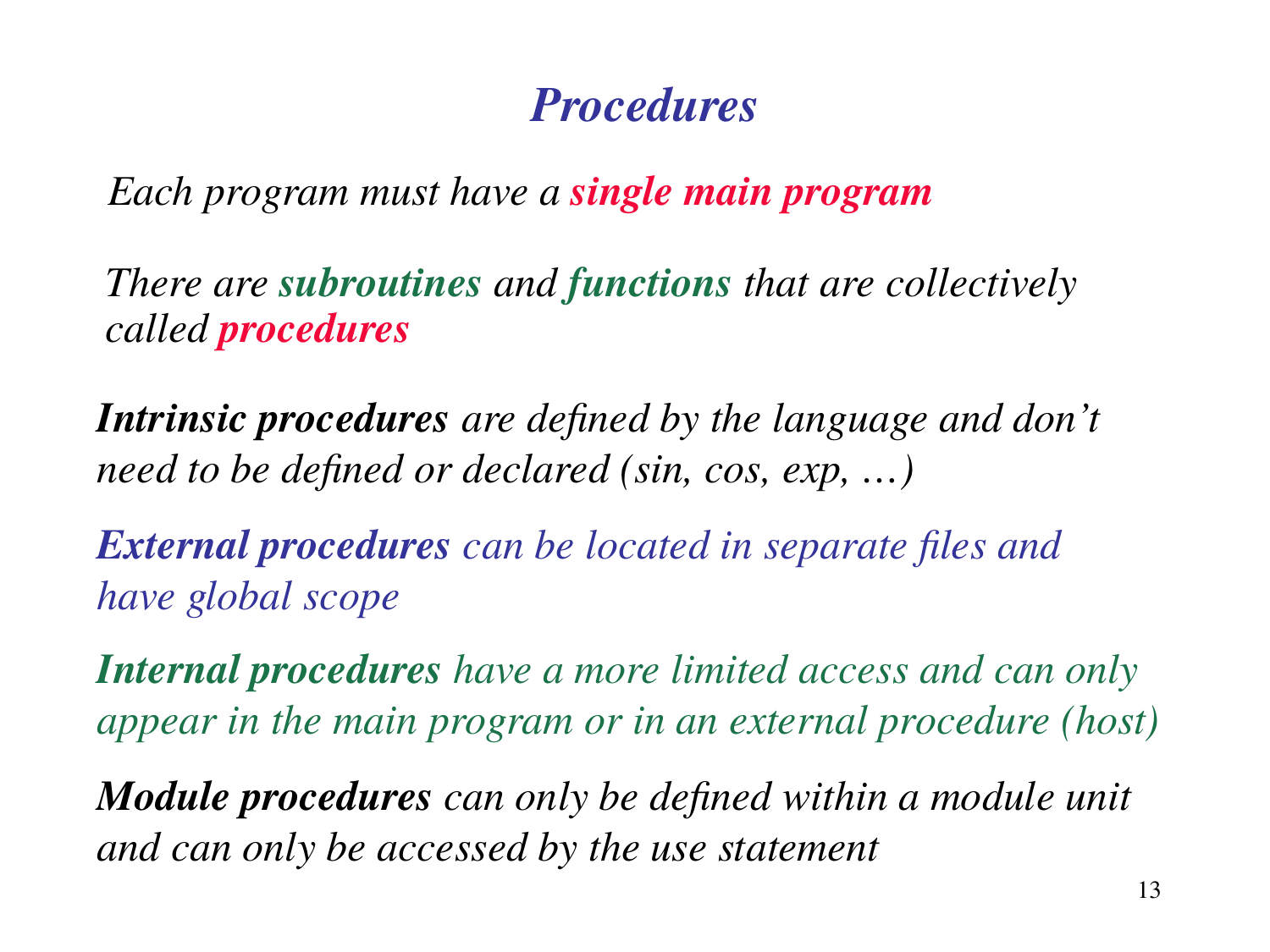

Procedures
Each program must have a single main program
There are subroutines and functions that are collectively called procedures
Intrinsic procedures are defined by the language and don’t need to be defined or declared (sin, cos, exp, …)
External procedures can be located in separate files and have global scope
Internal procedures have a more limited access and can only appear in the main program or in an external procedure (host)
Module procedures can only be defined within a module unit and can only be accessed by the use statement
13